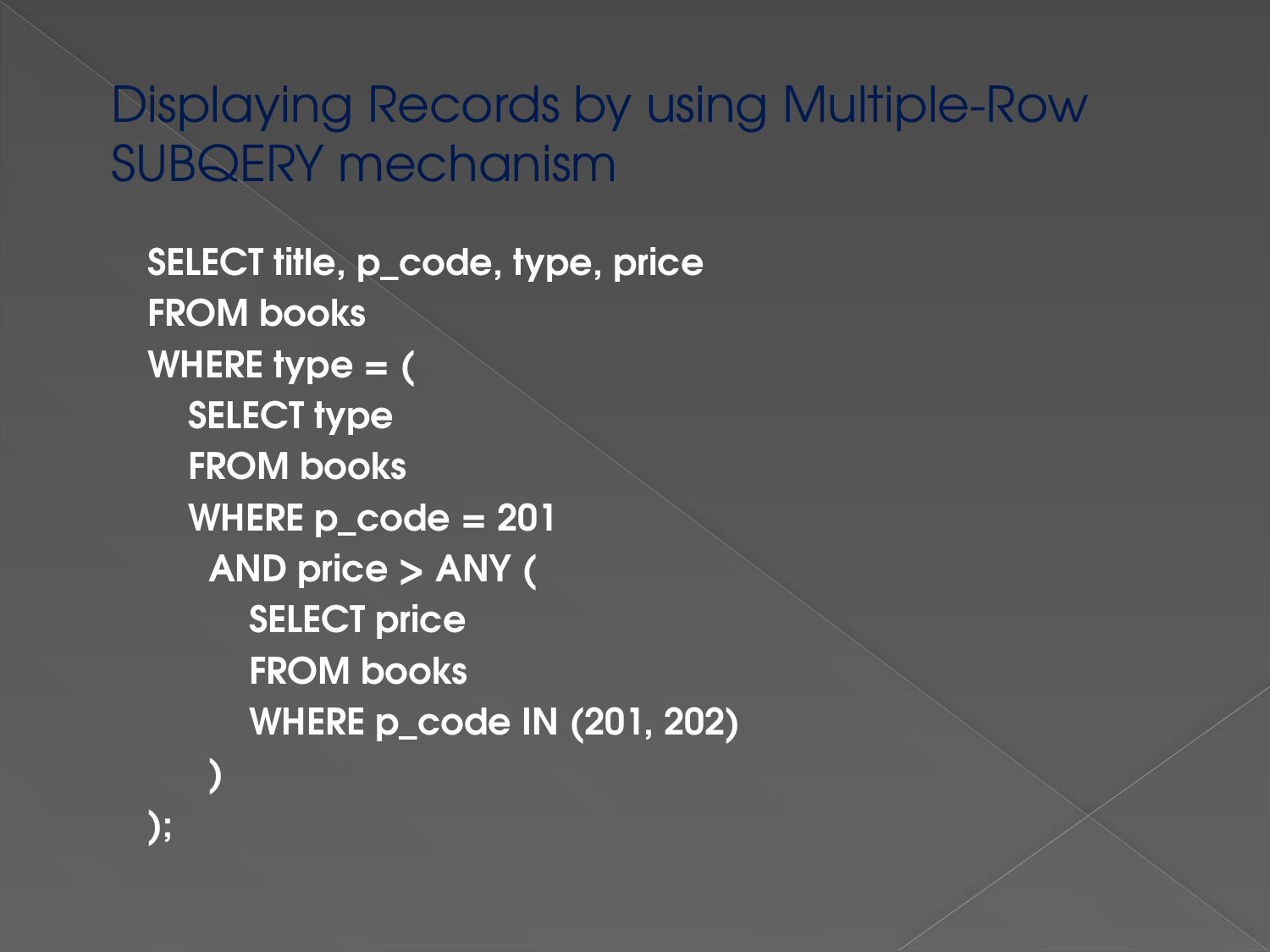

# Displaying Records by using Multiple-Row SUBQERY mechanism
SELECT title, p_code, type, price
FROM books
WHERE type = (
    SELECT type
    FROM books
    WHERE p_code = 201
      AND price > ANY (
          SELECT price
          FROM books
          WHERE p_code IN (201, 202)
      )
);